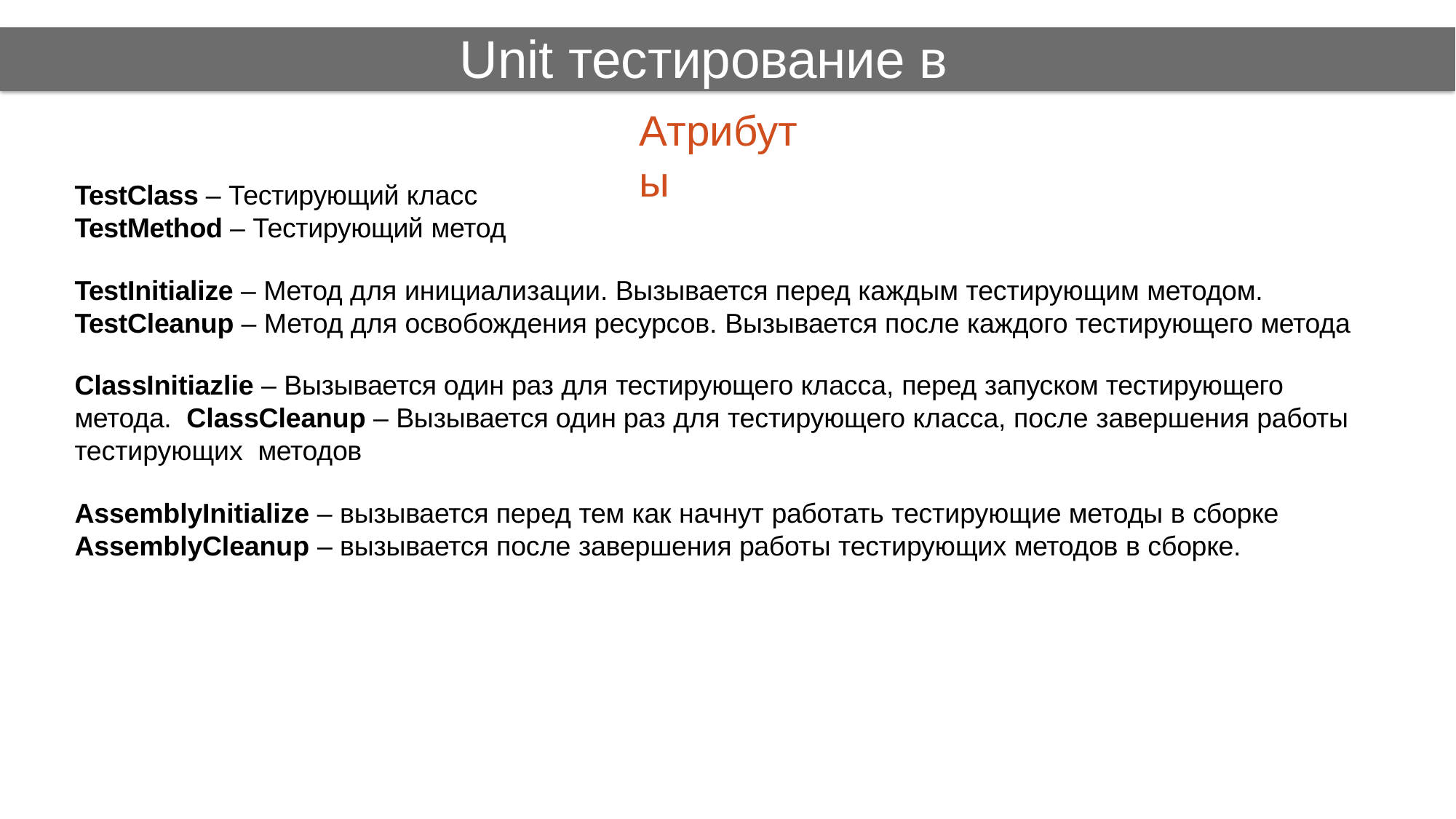

# Unit тестирование в C#

Атрибуты
TestClass – Тестирующий класс
TestMethod – Тестирующий метод

TestInitialize – Метод для инициализации. Вызывается перед каждым тестирующим методом.
TestCleanup – Метод для освобождения ресурсов. Вызывается после каждого тестирующего метода

ClassInitiazlie – Вызывается один раз для тестирующего класса, перед запуском тестирующего метода.  ClassCleanup – Вызывается один раз для тестирующего класса, после завершения работы тестирующих  методов

AssemblyInitialize – вызывается перед тем как начнут работать тестирующие методы в сборке
AssemblyCleanup – вызывается после завершения работы тестирующих методов в сборке.